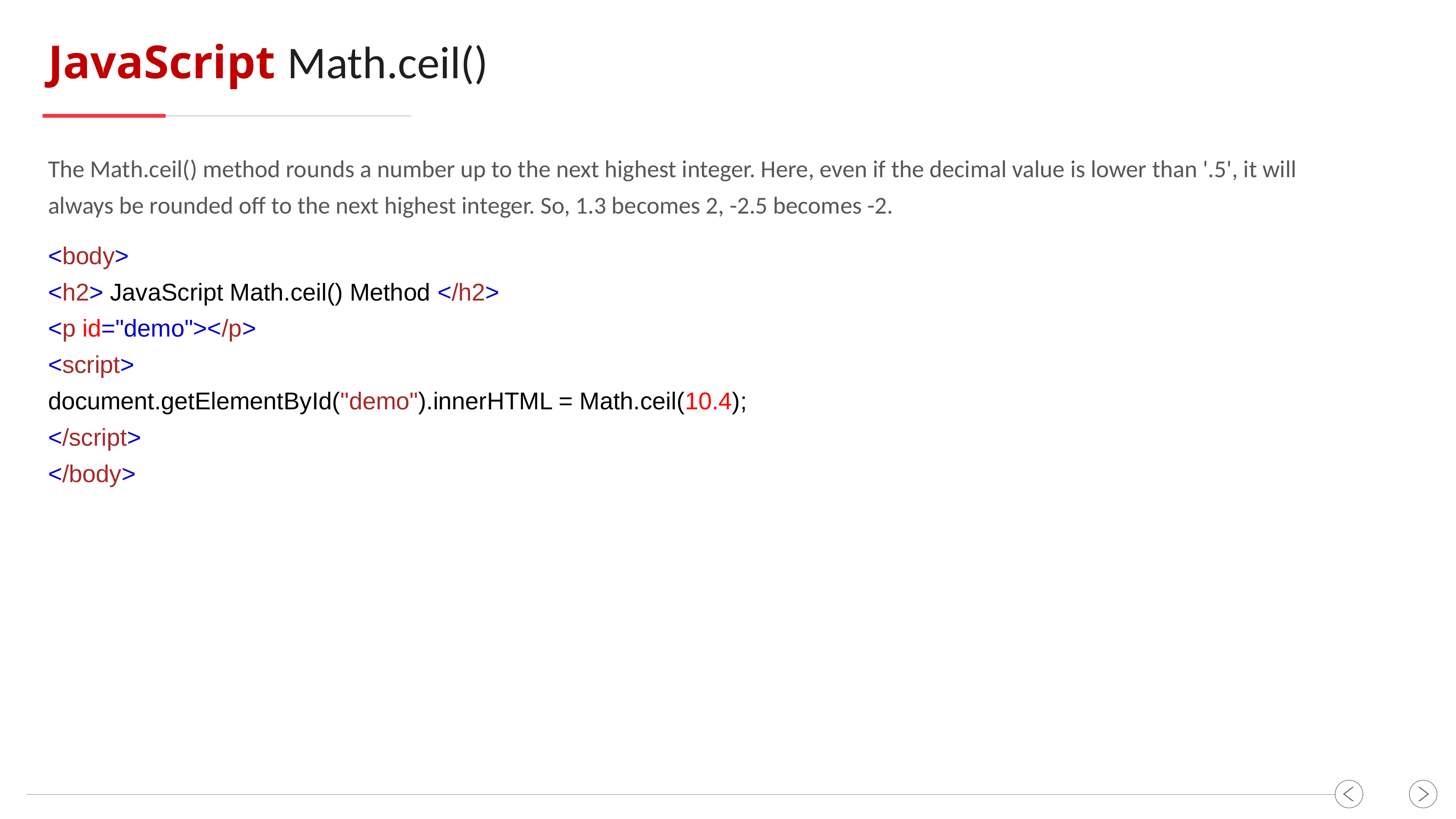

JavaScript Math.ceil()
The Math.ceil() method rounds a number up to the next highest integer. Here, even if the decimal value is lower than '.5', it will always be rounded off to the next highest integer. So, 1.3 becomes 2, -2.5 becomes -2.
<body>
<h2> JavaScript Math.ceil() Method </h2>
<p id="demo"></p>
<script>
document.getElementById("demo").innerHTML = Math.ceil(10.4);
</script>
</body>